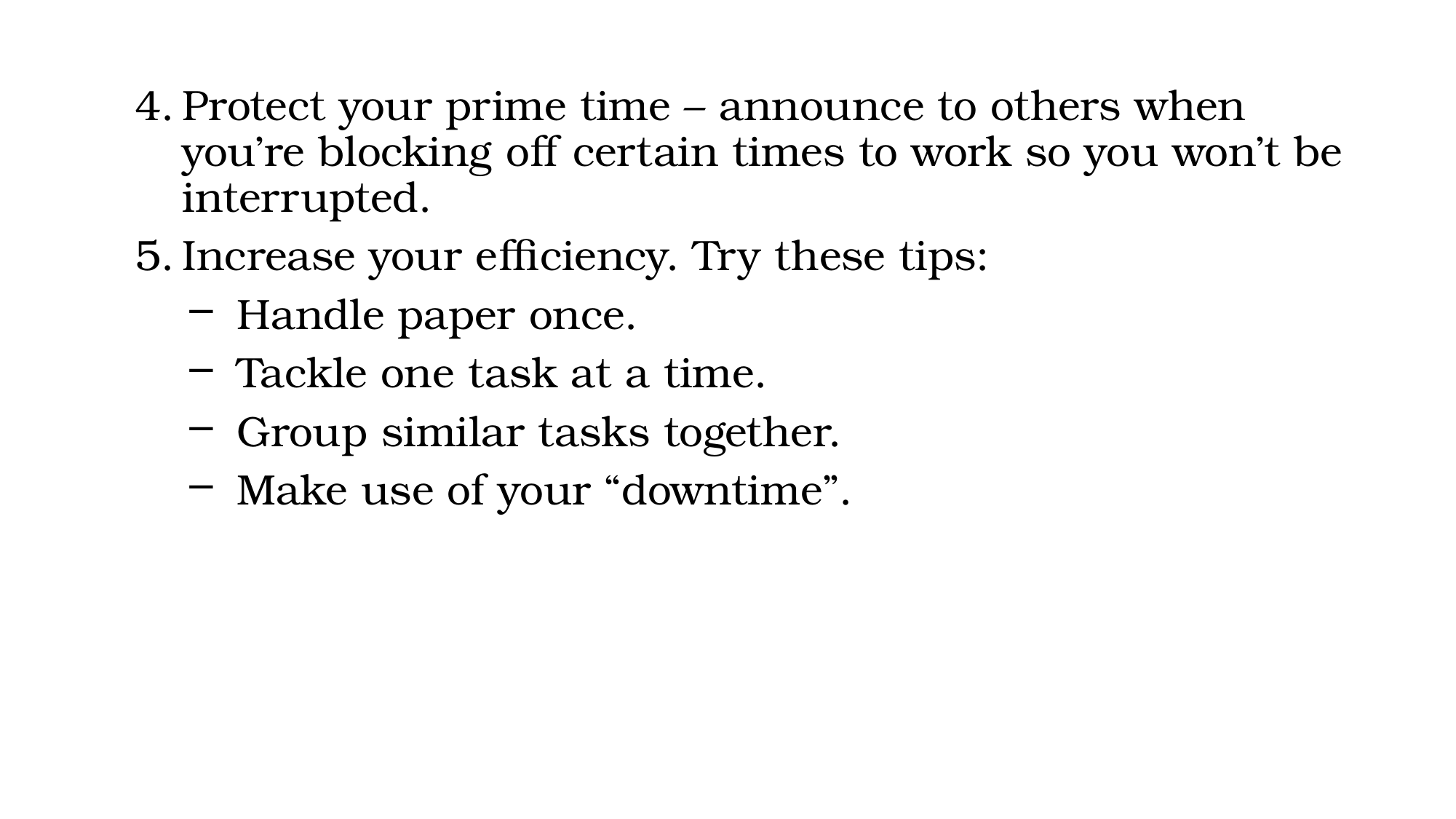

Protect your prime time – announce to others when you’re blocking off certain times to work so you won’t be interrupted.
Increase your efficiency. Try these tips:
Handle paper once.
Tackle one task at a time.
Group similar tasks together.
Make use of your “downtime”.